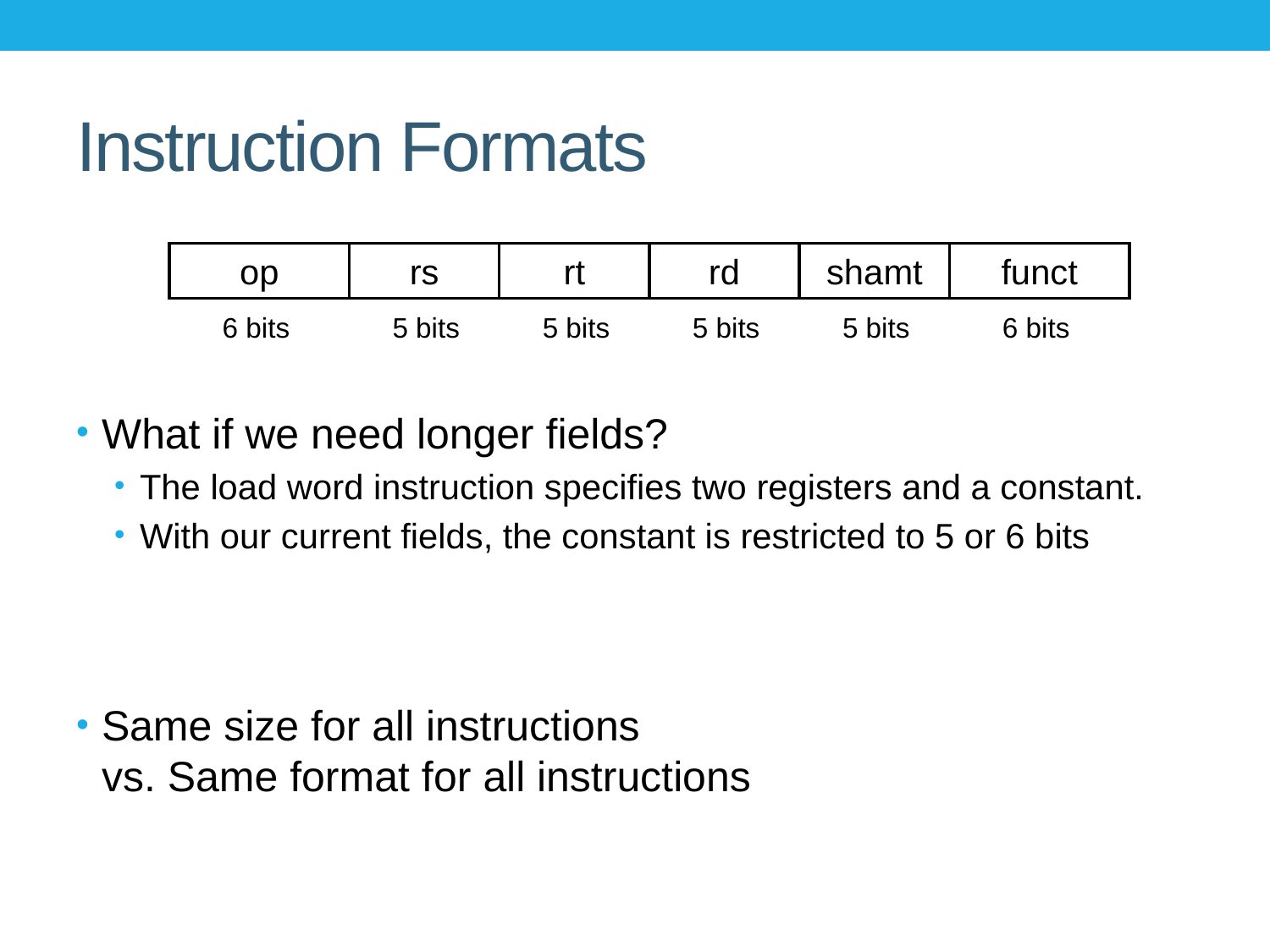

# Instruction Formats

What if we need longer fields?
The load word instruction specifies two registers and a constant.
With our current fields, the constant is restricted to 5 or 6 bits

Same size for all instructions
vs. Same format for all instructions
op
rs
rt
rd
shamt
funct
6 bits
5 bits
5 bits
5 bits
5 bits
6 bits